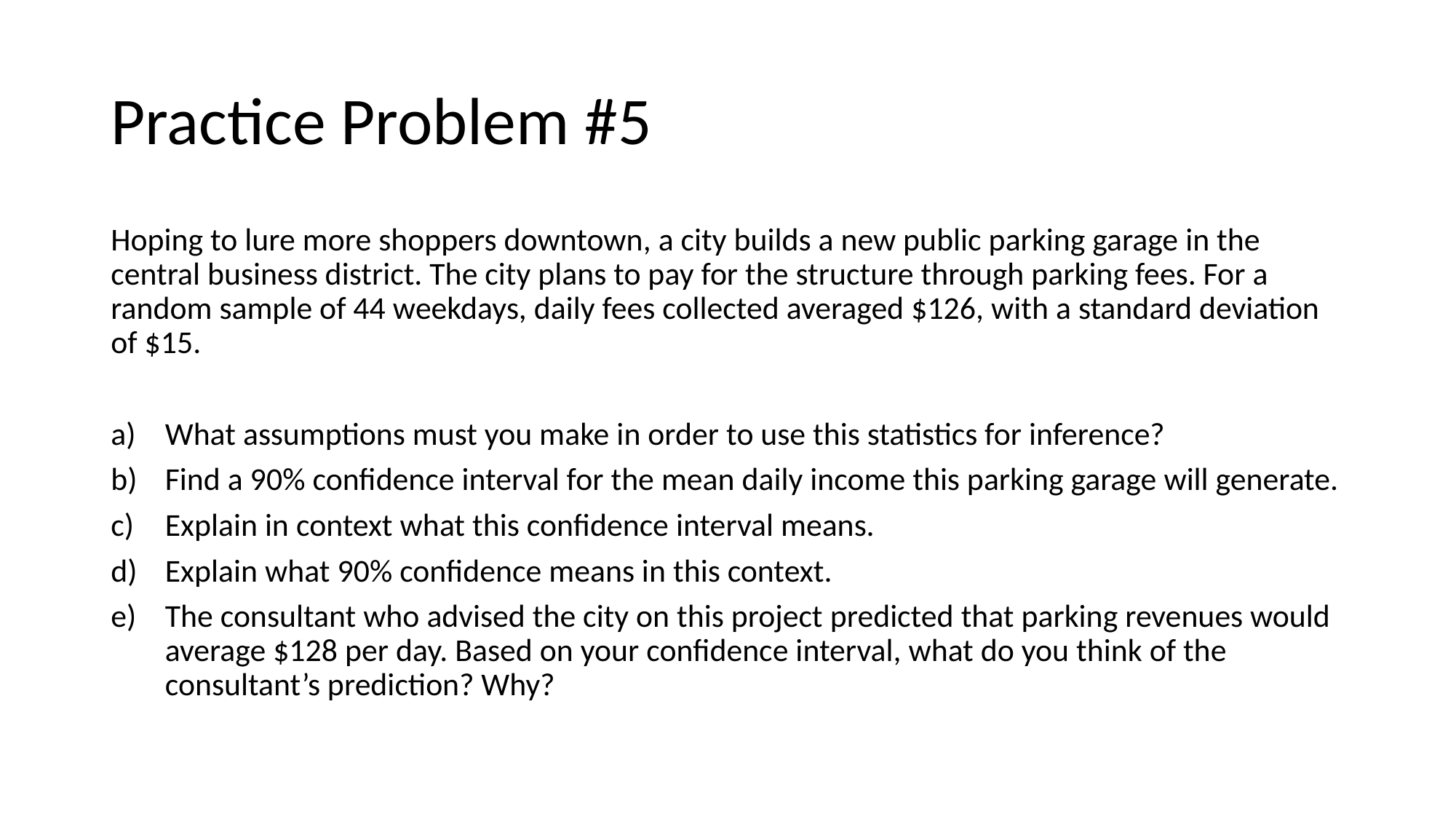

# Practice Problem #5
Hoping to lure more shoppers downtown, a city builds a new public parking garage in the central business district. The city plans to pay for the structure through parking fees. For a random sample of 44 weekdays, daily fees collected averaged $126, with a standard deviation of $15.

What assumptions must you make in order to use this statistics for inference?
Find a 90% confidence interval for the mean daily income this parking garage will generate.
Explain in context what this confidence interval means.
Explain what 90% confidence means in this context.
The consultant who advised the city on this project predicted that parking revenues would average $128 per day. Based on your confidence interval, what do you think of the consultant’s prediction? Why?